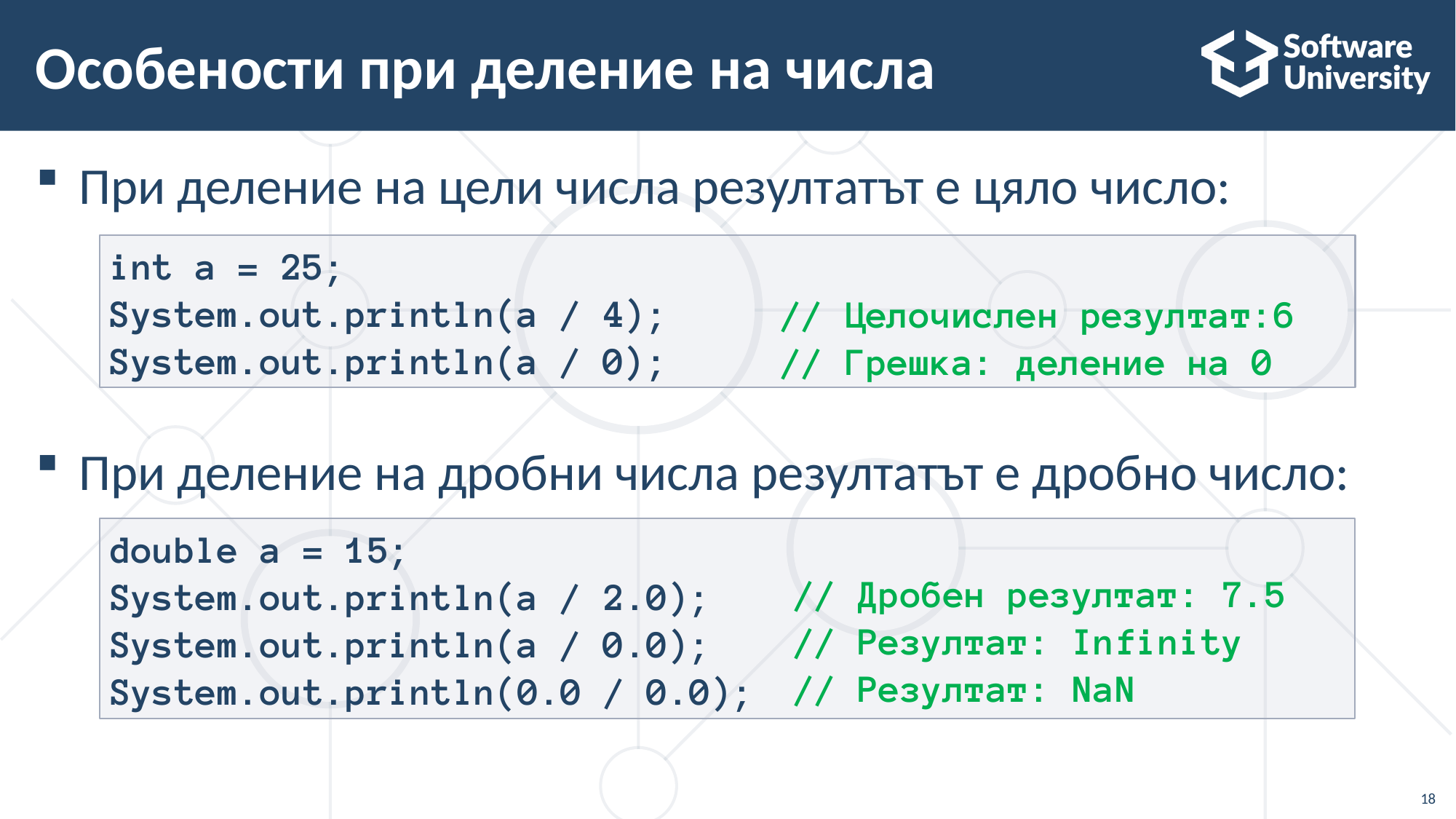

# Особености при деление на числа
При деление на цели числа резултатът е цяло число:

При деление на дробни числа резултатът е дробно число:

int a = 25;
System.out.println(a / 4);
System.out.println(a / 0);
  // Целочислен резултат:6
  // Грешка: деление на 0
double a = 15;
System.out.println(a / 2.0);
System.out.println(a / 0.0);
System.out.println(0.0 / 0.0);
// Дробен резултат: 7.5
// Резултат: Infinity
// Резултат: NaN

18